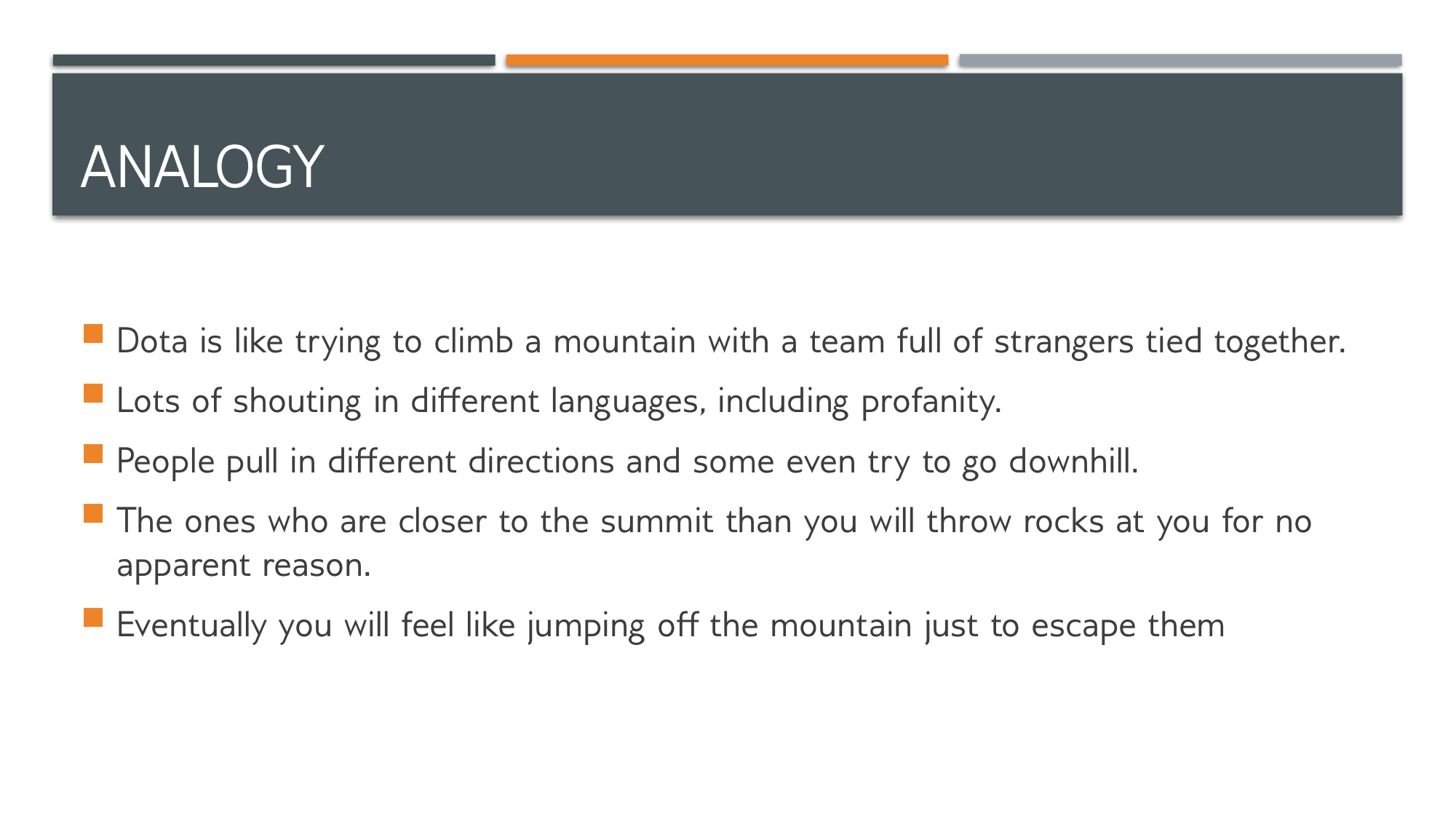

# Analogy
Dota is like trying to climb a mountain with a team full of strangers tied together.
Lots of shouting in different languages, including profanity.
People pull in different directions and some even try to go downhill.
The ones who are closer to the summit than you will throw rocks at you for no apparent reason.
Eventually you will feel like jumping off the mountain just to escape them